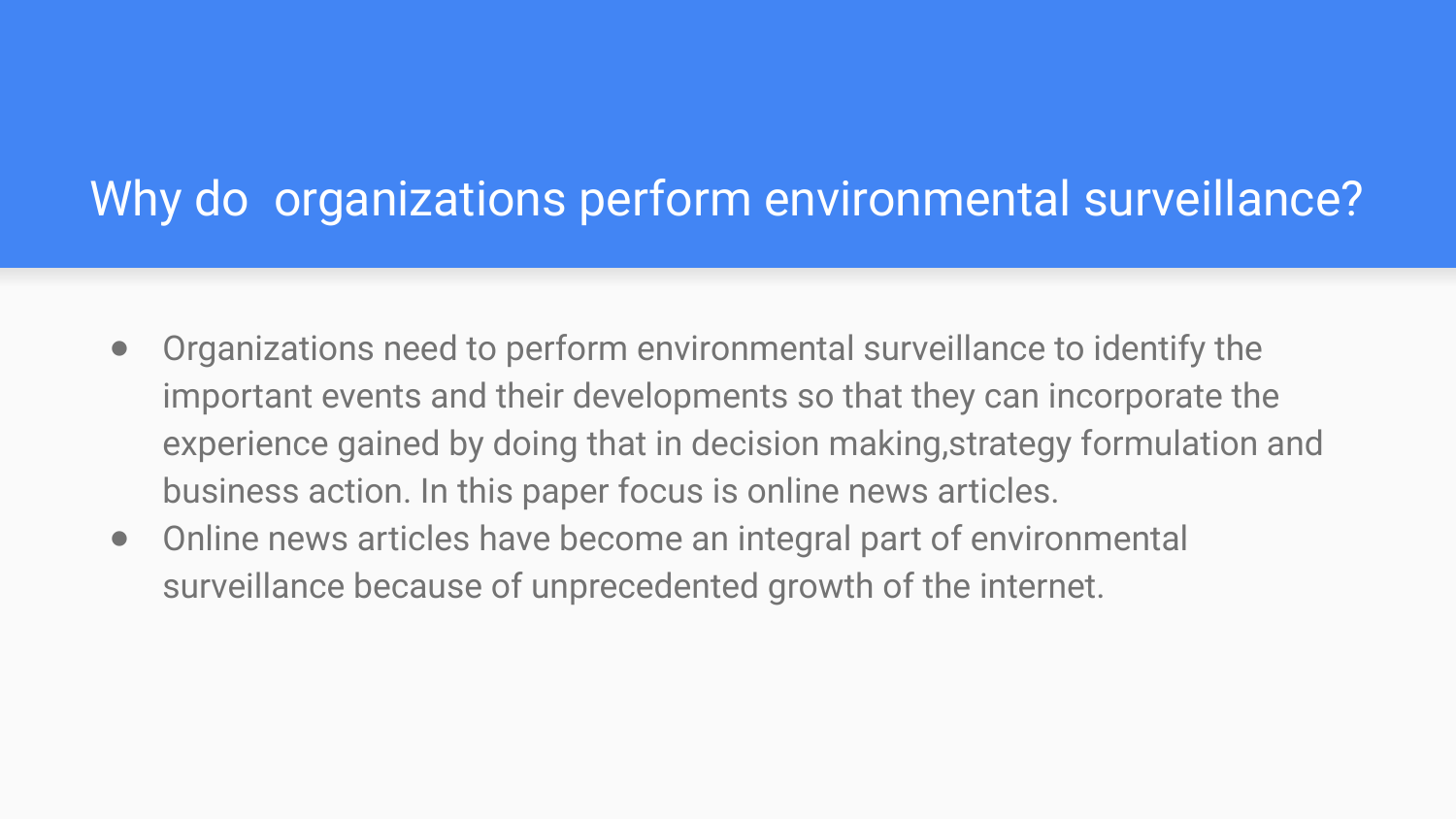

# Why do  organizations perform environmental surveillance?
Organizations need to perform environmental surveillance to identify the important events and their developments so that they can incorporate the experience gained by doing that in decision making,strategy formulation and business action. In this paper focus is online news articles.
Online news articles have become an integral part of environmental surveillance because of unprecedented growth of the internet.